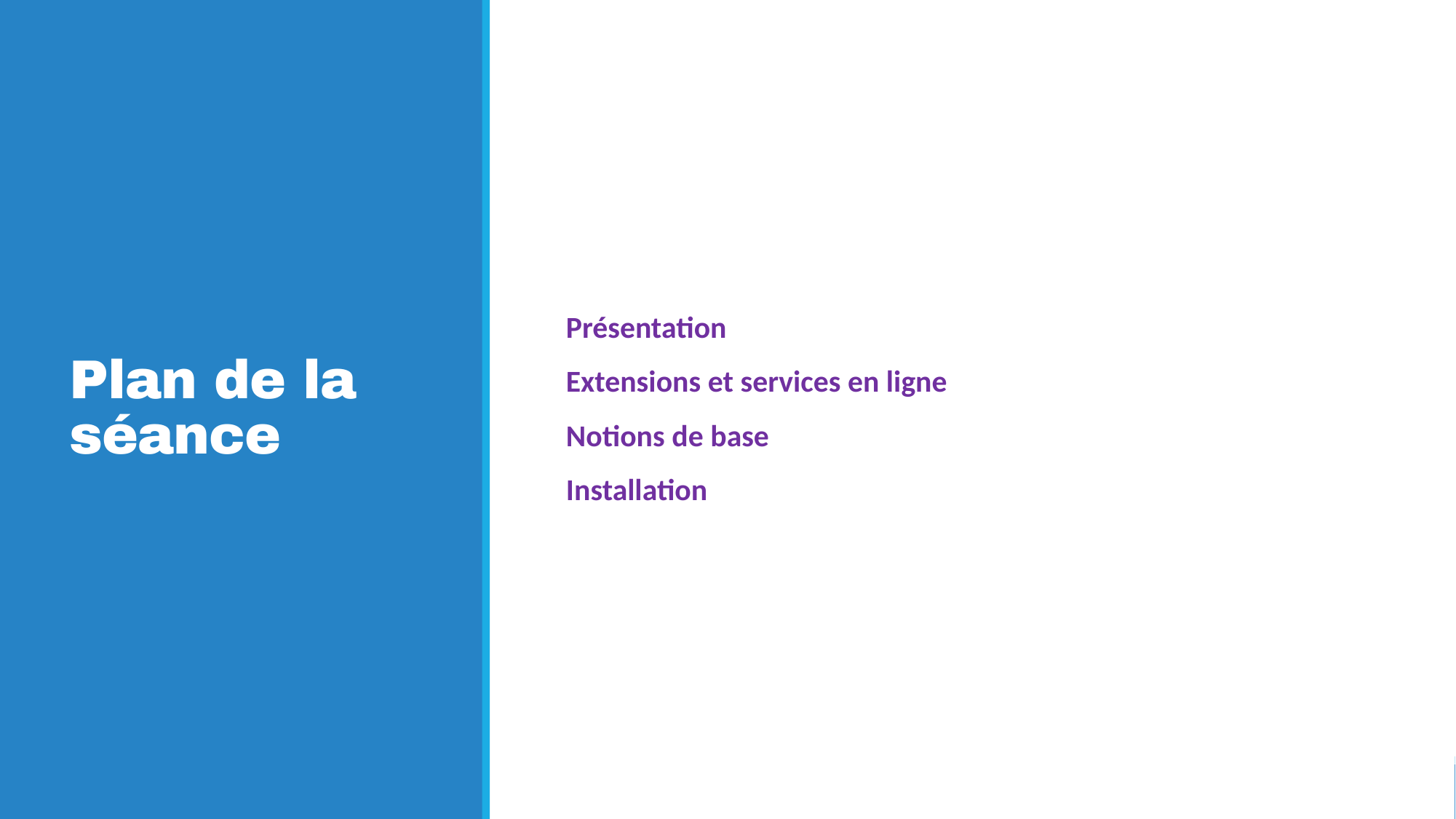

# Plan de la séance
Présentation
Extensions et services en ligne
Notions de base
Installation